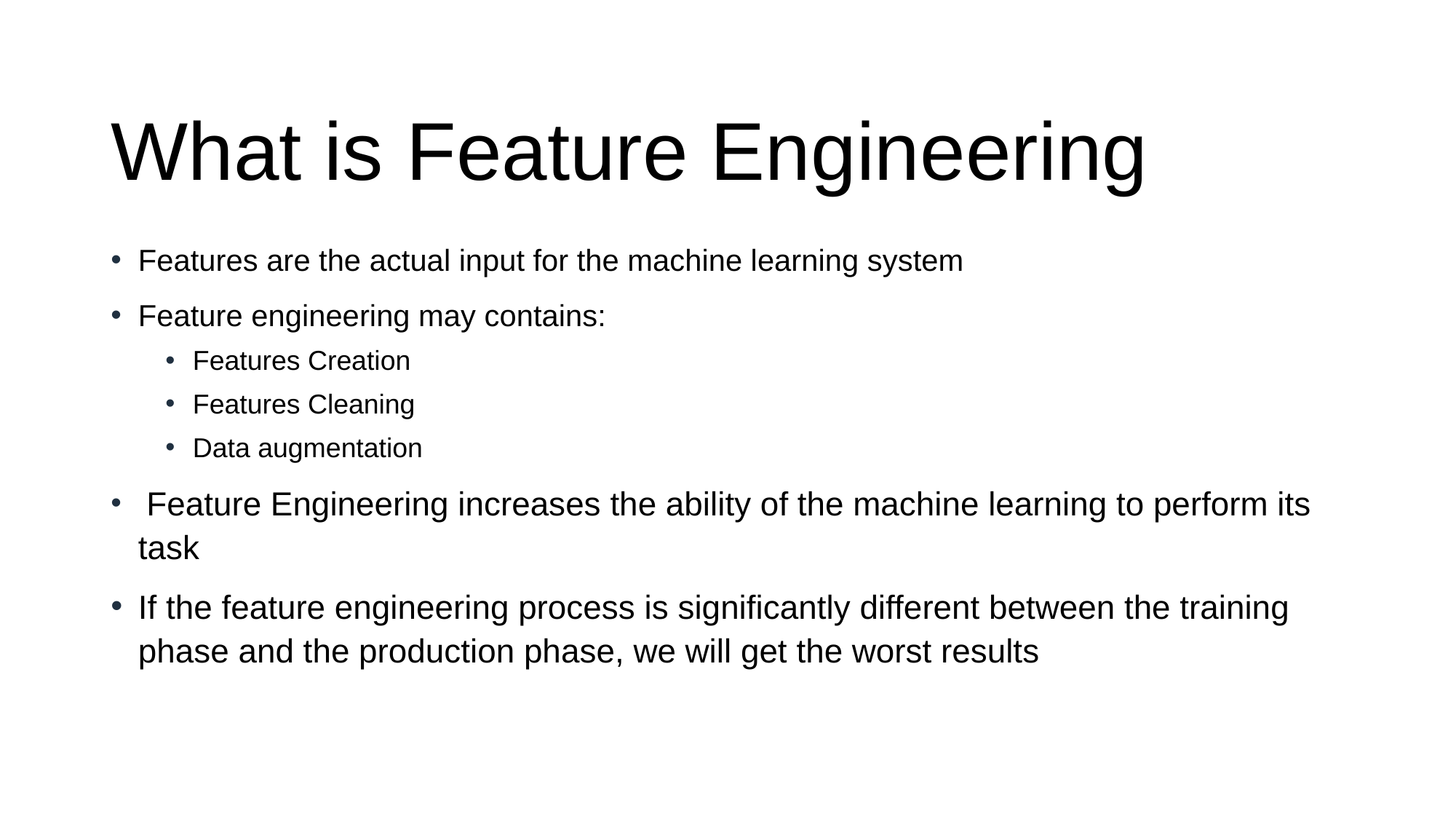

# What is Feature Engineering
Features are the actual input for the machine learning system
Feature engineering may contains:
Features Creation
Features Cleaning
Data augmentation
 Feature Engineering increases the ability of the machine learning to perform its task
If the feature engineering process is significantly different between the training phase and the production phase, we will get the worst results